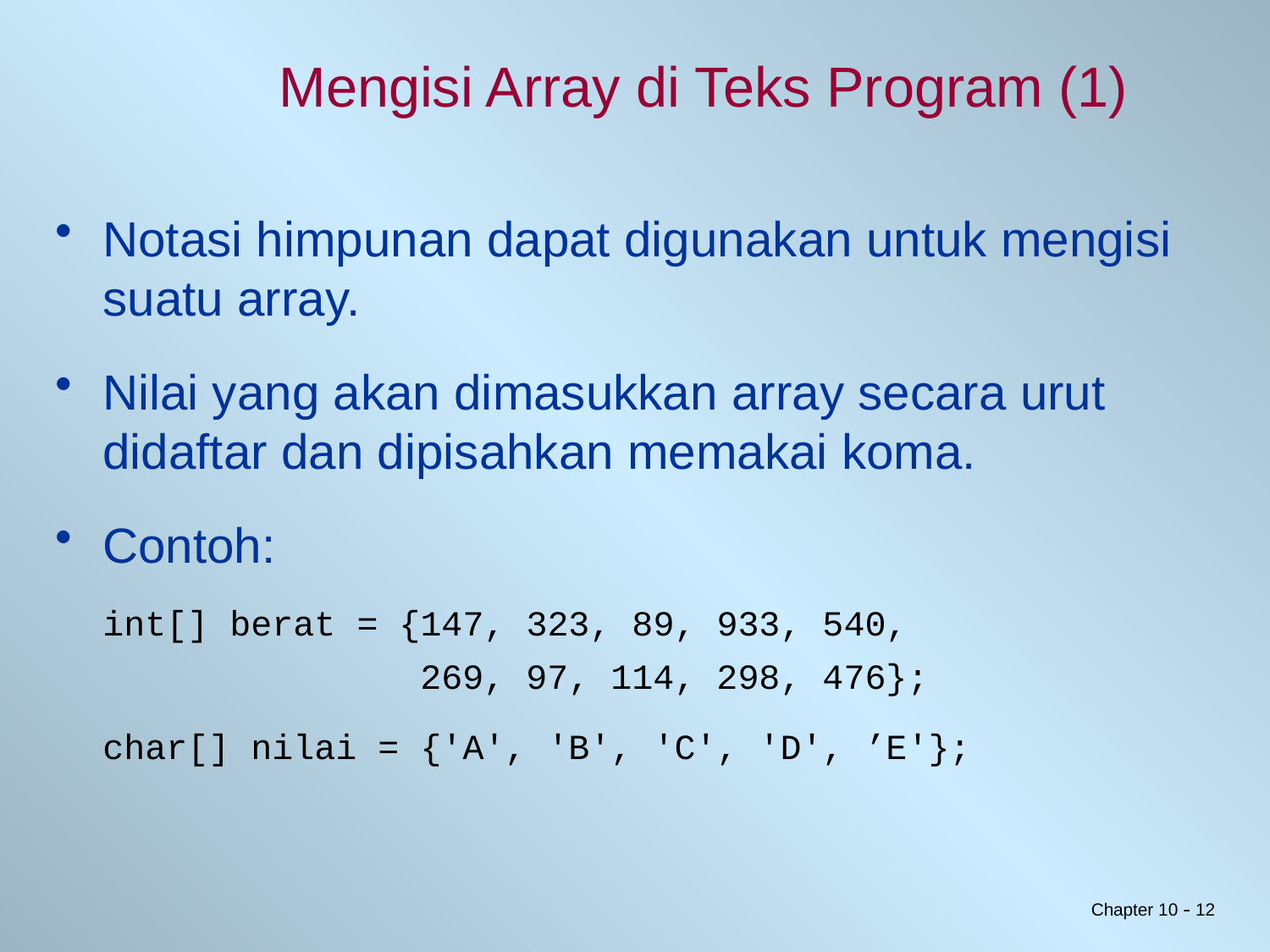

# Mengisi Array di Teks Program (1)
Notasi himpunan dapat digunakan untuk mengisi suatu array.
Nilai yang akan dimasukkan array secara urut didaftar dan dipisahkan memakai koma.
Contoh:
	int[] berat = {147, 323, 89, 933, 540,
	               269, 97, 114, 298, 476};
	char[] nilai = {'A', 'B', 'C', 'D', ’E'};
12